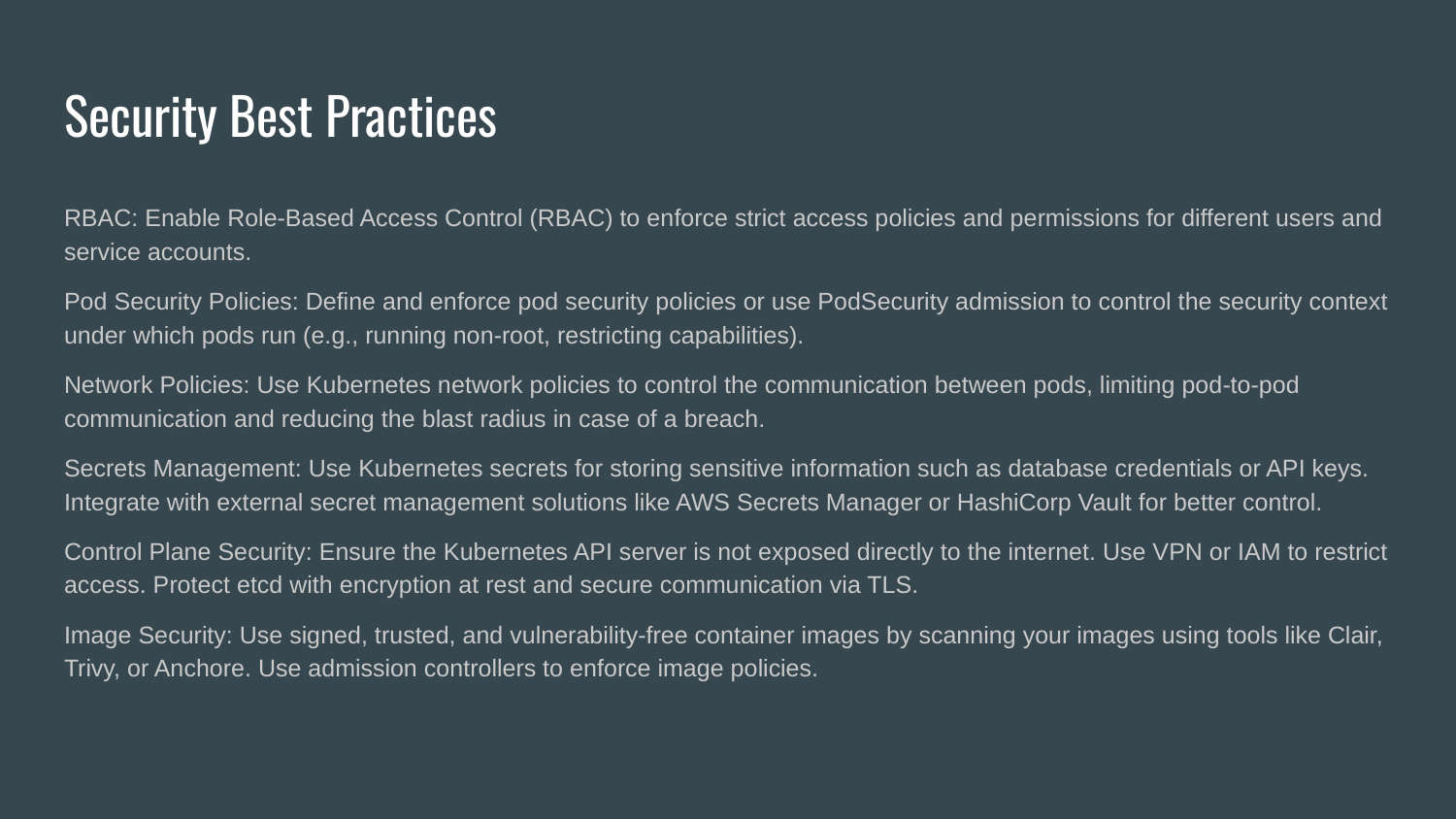

# Security Best Practices
RBAC: Enable Role-Based Access Control (RBAC) to enforce strict access policies and permissions for different users and service accounts.
Pod Security Policies: Define and enforce pod security policies or use PodSecurity admission to control the security context under which pods run (e.g., running non-root, restricting capabilities).
Network Policies: Use Kubernetes network policies to control the communication between pods, limiting pod-to-pod communication and reducing the blast radius in case of a breach.
Secrets Management: Use Kubernetes secrets for storing sensitive information such as database credentials or API keys. Integrate with external secret management solutions like AWS Secrets Manager or HashiCorp Vault for better control.
Control Plane Security: Ensure the Kubernetes API server is not exposed directly to the internet. Use VPN or IAM to restrict access. Protect etcd with encryption at rest and secure communication via TLS.
Image Security: Use signed, trusted, and vulnerability-free container images by scanning your images using tools like Clair, Trivy, or Anchore. Use admission controllers to enforce image policies.